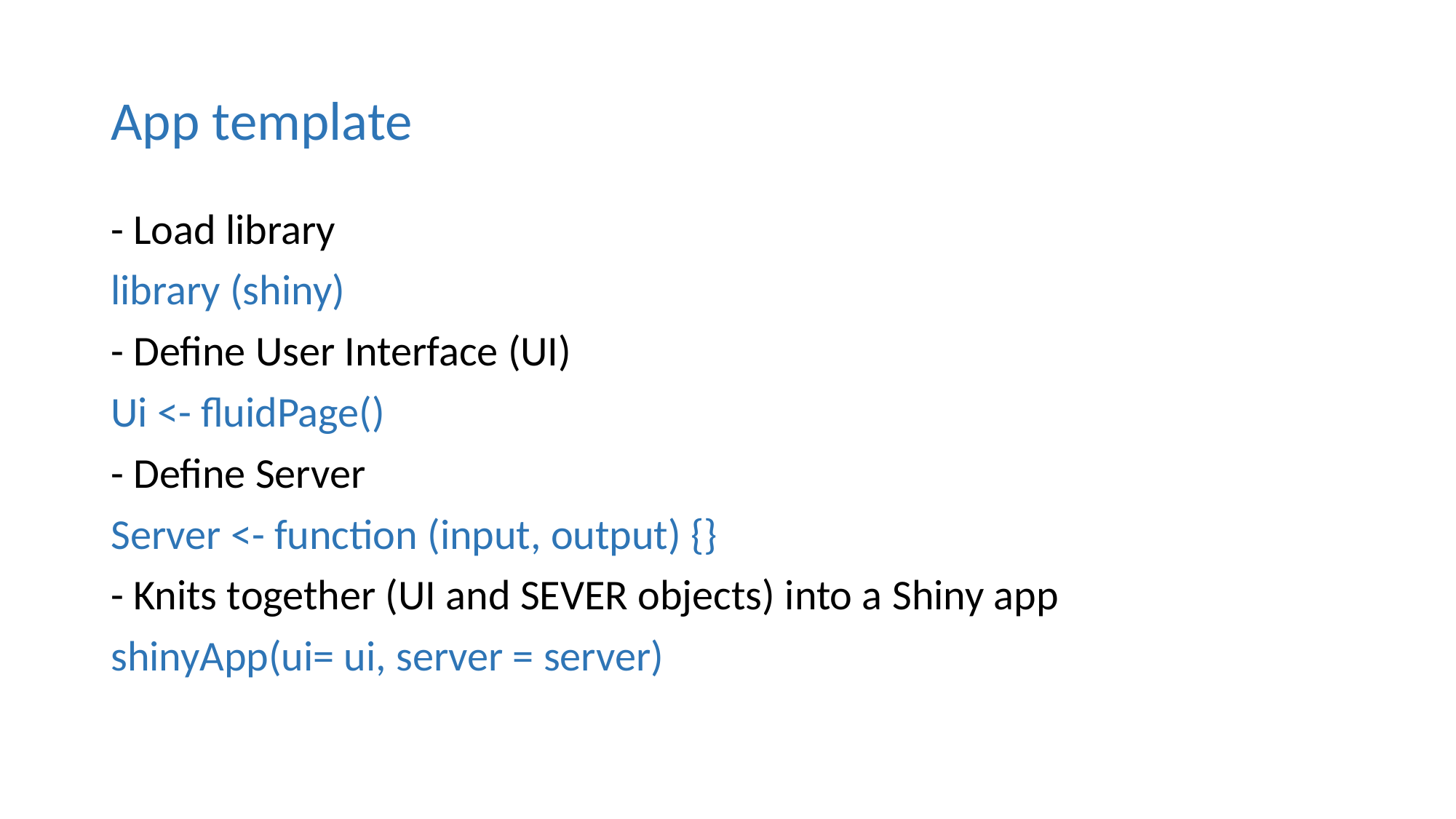

# App template
- Load library
library (shiny)
- Define User Interface (UI)
Ui <- fluidPage()
- Define Server
Server <- function (input, output) {}
- Knits together (UI and SEVER objects) into a Shiny app
shinyApp(ui= ui, server = server)